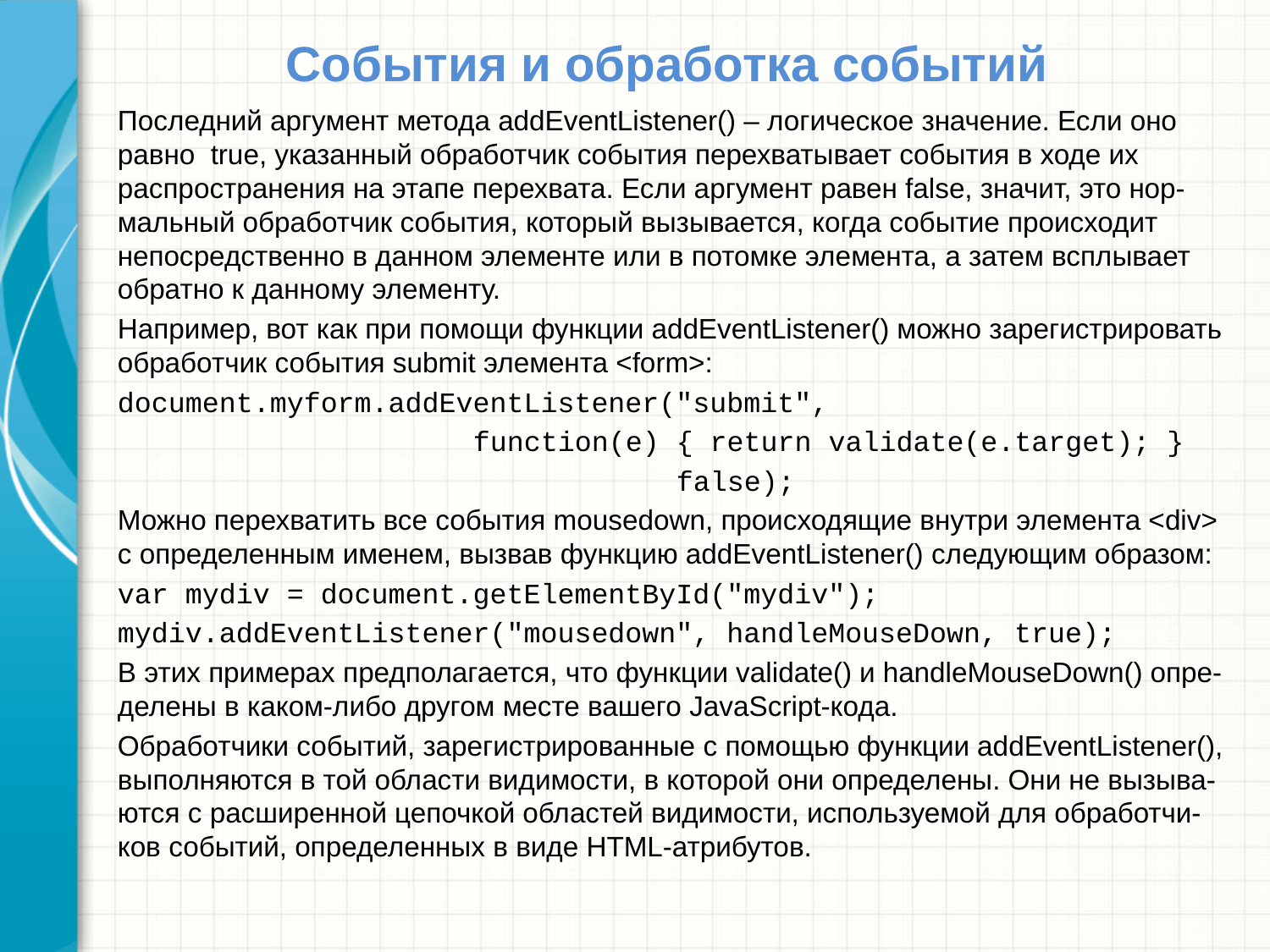

# События и обработка событий
Последний аргумент метода addEventListener() – логическое значение. Если оно равно  true, указанный обработчик события перехватывает события в ходе их распространения на этапе перехвата. Если аргумент равен false, значит, это нор-мальный обработчик события, который вызывается, когда событие происходит непосредственно в данном элементе или в потомке элемента, а затем всплывает обратно к данному элементу.
Например, вот как при помощи функции addEventListener() можно зарегистрировать обработчик события submit элемента <form>:
document.myform.addEventListener("submit",
                     function(e) { return validate(e.target); }
                                 false);
Можно перехватить все события mousedown, происходящие внутри элемента <div> с определенным именем, вызвав функцию addEventListener() следующим образом:
var mydiv = document.getElementById("mydiv");
mydiv.addEventListener("mousedown", handleMouseDown, true);
В этих примерах предполагается, что функции validate() и handleMouseDown() опре-делены в каком-либо другом месте вашего JavaScript-кода.
Обработчики событий, зарегистрированные с помощью функции addEventListener(), выполняются в той области видимости, в которой они определены. Они не вызыва-ются с расширенной цепочкой областей видимости, используемой для обработчи-ков событий, определенных в виде HTML-атрибутов.